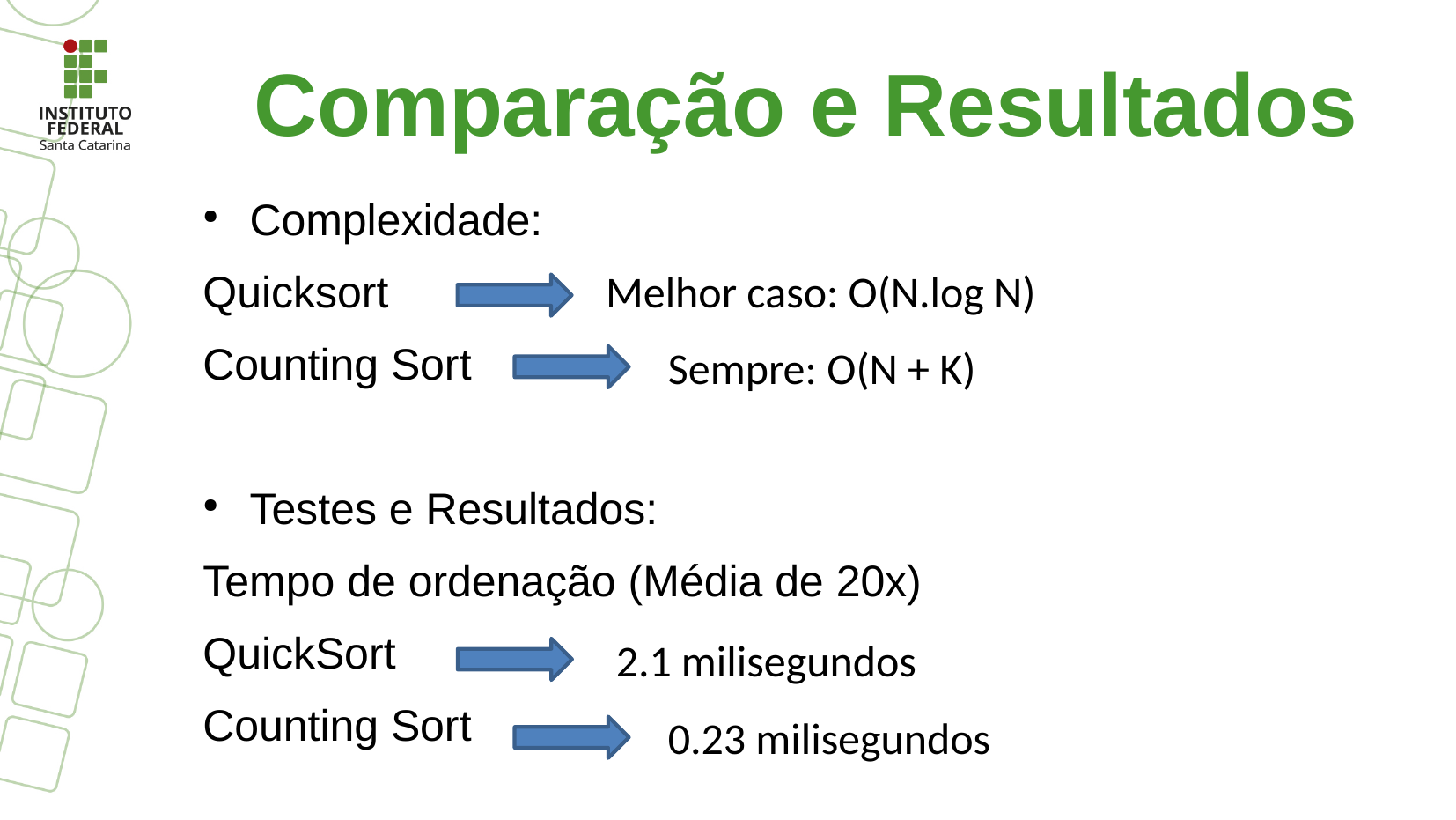

# Comparação e Resultados
Complexidade:
Quicksort
Counting Sort

Testes e Resultados:
Tempo de ordenação (Média de 20x)
QuickSort
Counting Sort

Melhor caso: O(N.log N)

Sempre: O(N + K)

2.1 milisegundos

0.23 milisegundos